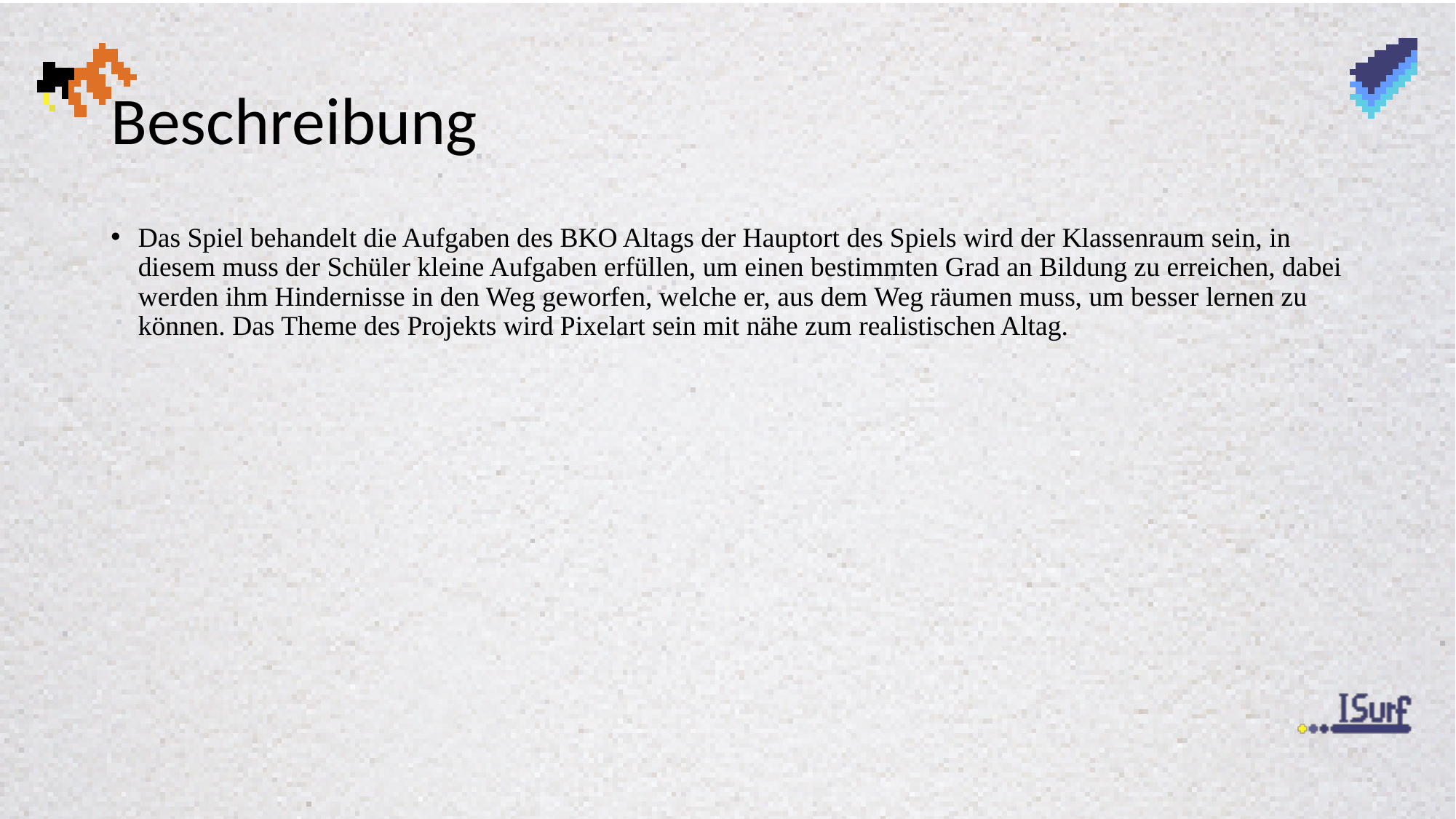

# Beschreibung
Das Spiel behandelt die Aufgaben des BKO Altags der Hauptort des Spiels wird der Klassenraum sein, in diesem muss der Schüler kleine Aufgaben erfüllen, um einen bestimmten Grad an Bildung zu erreichen, dabei werden ihm Hindernisse in den Weg geworfen, welche er, aus dem Weg räumen muss, um besser lernen zu können. Das Theme des Projekts wird Pixelart sein mit nähe zum realistischen Altag.